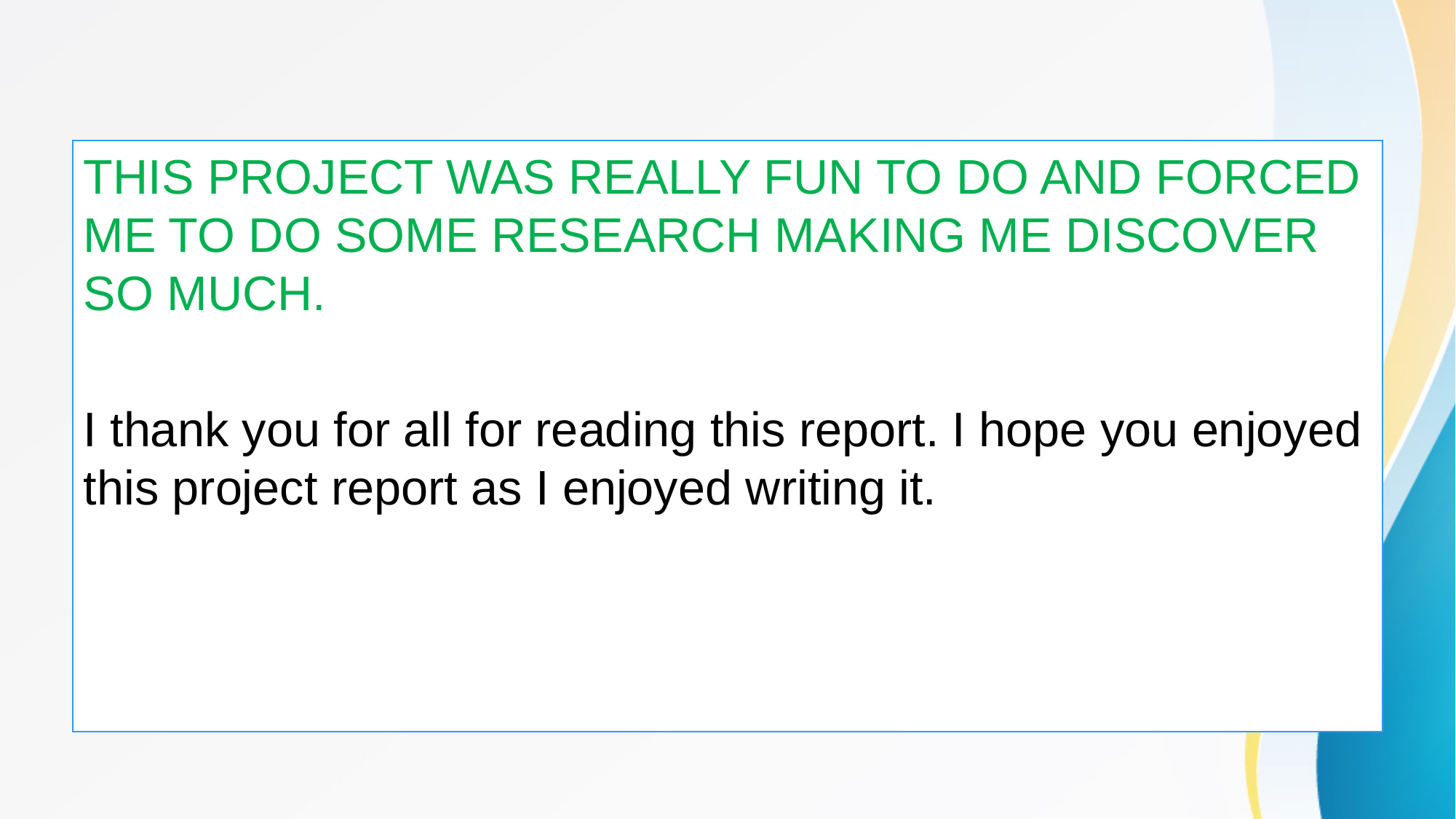

THIS PROJECT WAS REALLY FUN TO DO AND FORCED ME TO DO SOME RESEARCH MAKING ME DISCOVER SO MUCH.

I thank you for all for reading this report. I hope you enjoyed this project report as I enjoyed writing it.